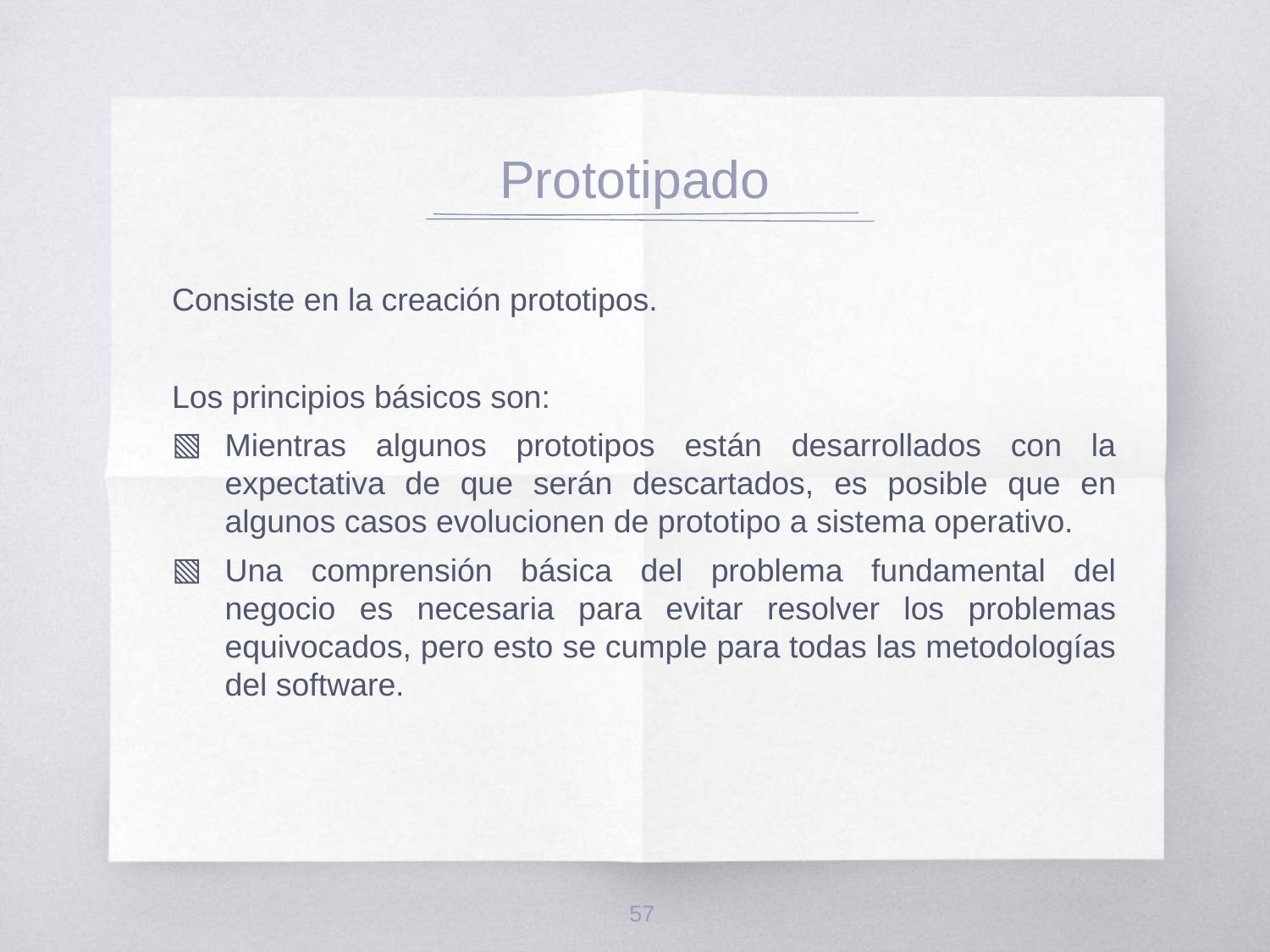

# Prototipado
Consiste en la creación prototipos.

Los principios básicos son:
Mientras algunos prototipos están desarrollados con la expectativa de que serán descartados, es posible que en algunos casos evolucionen de prototipo a sistema operativo.
Una comprensión básica del problema fundamental del negocio es necesaria para evitar resolver los problemas equivocados, pero esto se cumple para todas las metodologías del software.

57